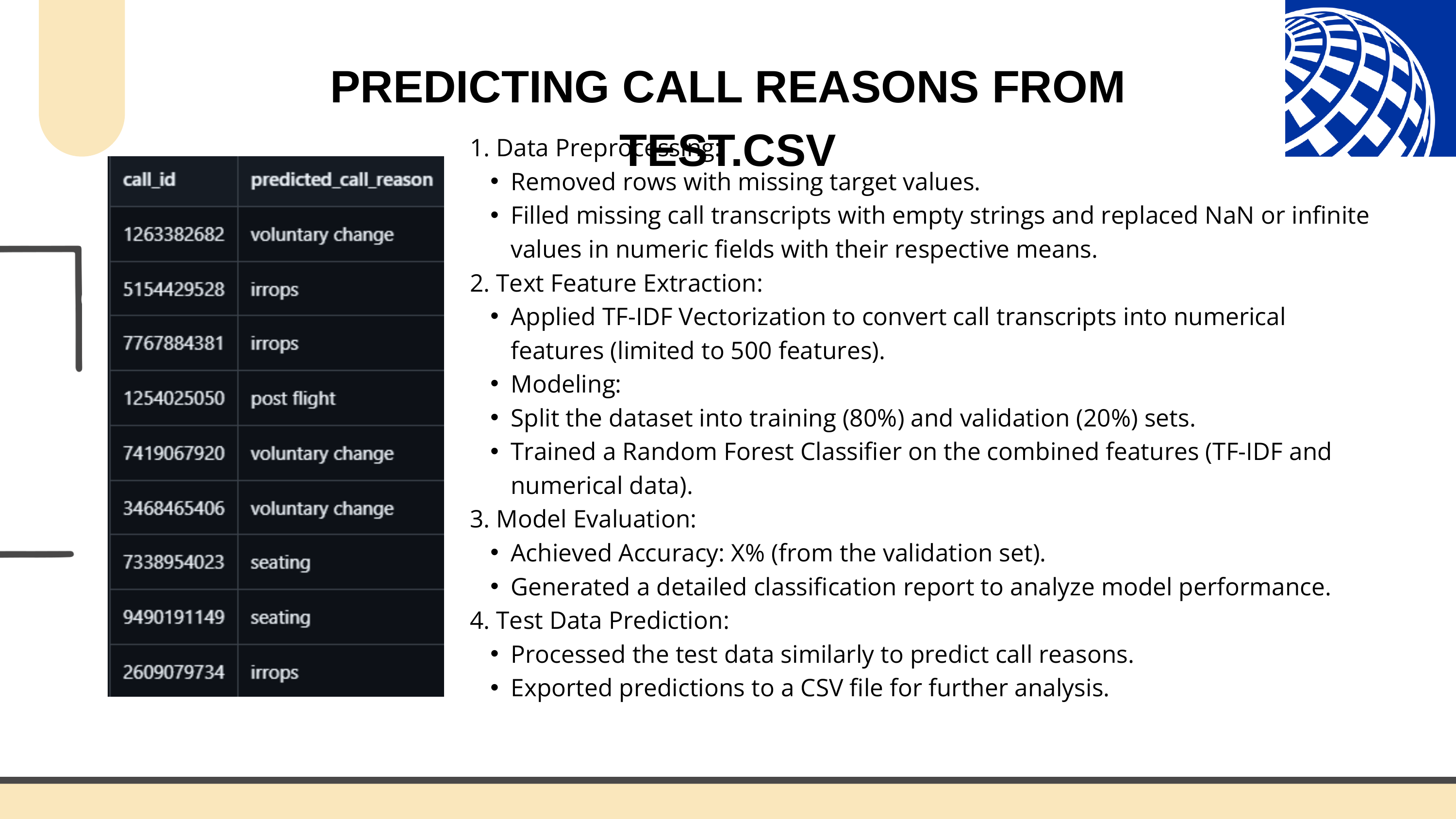

PREDICTING CALL REASONS FROM TEST.CSV
1. Data Preprocessing:
Removed rows with missing target values.
Filled missing call transcripts with empty strings and replaced NaN or infinite values in numeric fields with their respective means.
2. Text Feature Extraction:
Applied TF-IDF Vectorization to convert call transcripts into numerical features (limited to 500 features).
Modeling:
Split the dataset into training (80%) and validation (20%) sets.
Trained a Random Forest Classifier on the combined features (TF-IDF and numerical data).
3. Model Evaluation:
Achieved Accuracy: X% (from the validation set).
Generated a detailed classification report to analyze model performance.
4. Test Data Prediction:
Processed the test data similarly to predict call reasons.
Exported predictions to a CSV file for further analysis.